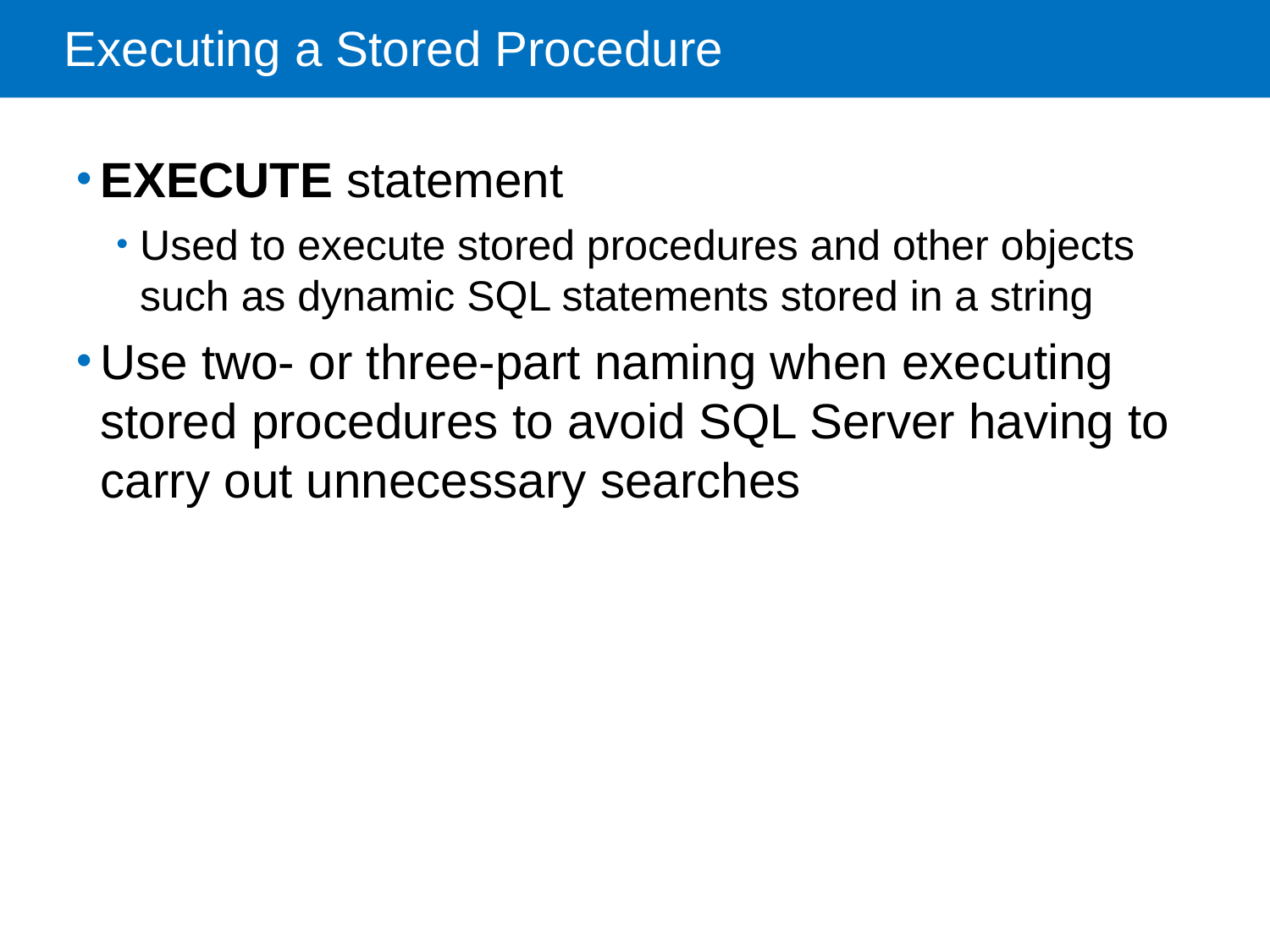

# Executing a Stored Procedure
EXECUTE statement
Used to execute stored procedures and other objects such as dynamic SQL statements stored in a string
Use two- or three-part naming when executing stored procedures to avoid SQL Server having to carry out unnecessary searches